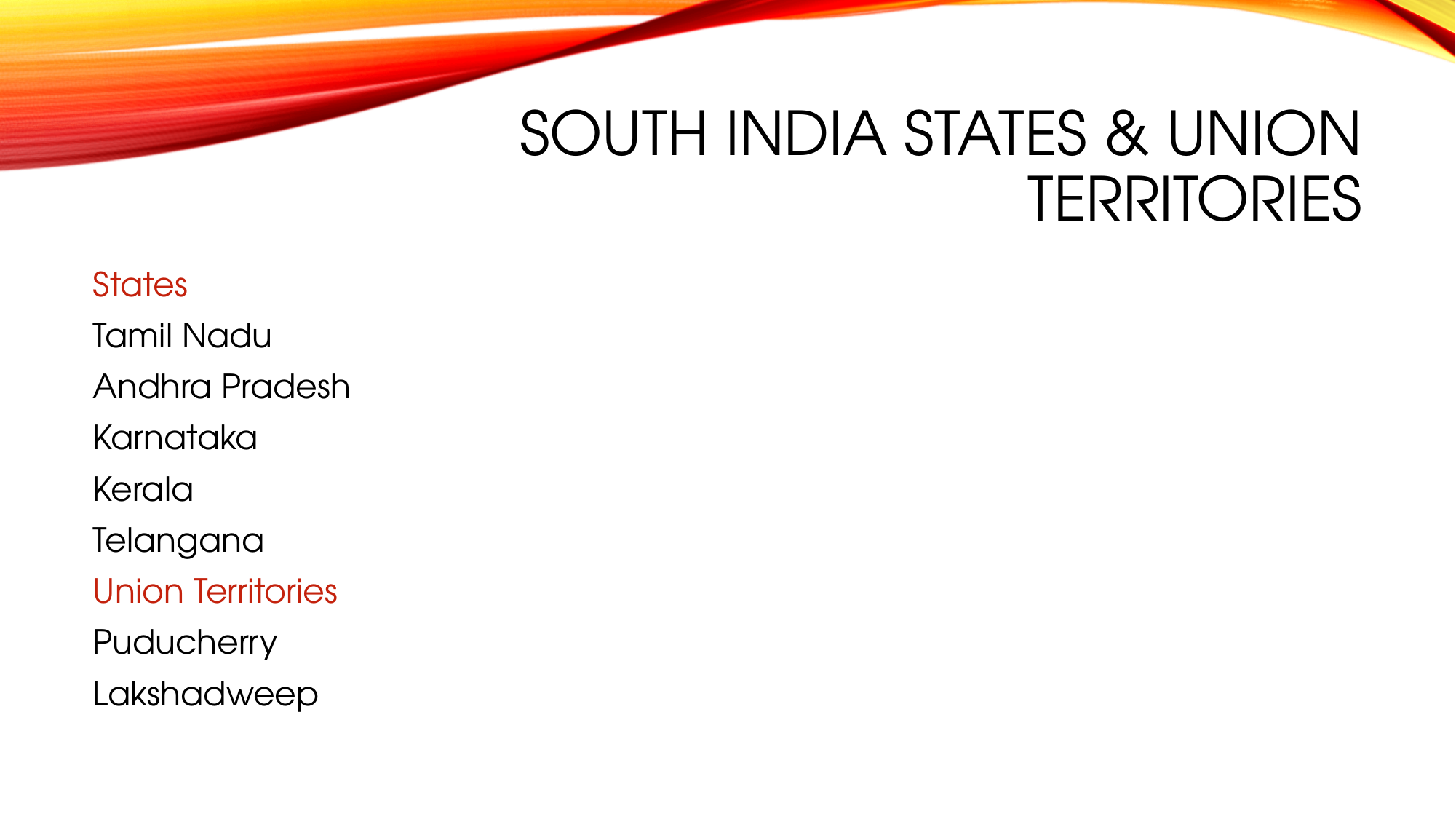

# South india States & Union territories
States
Tamil Nadu
Andhra Pradesh
Karnataka
Kerala
Telangana
Union Territories
Puducherry
Lakshadweep